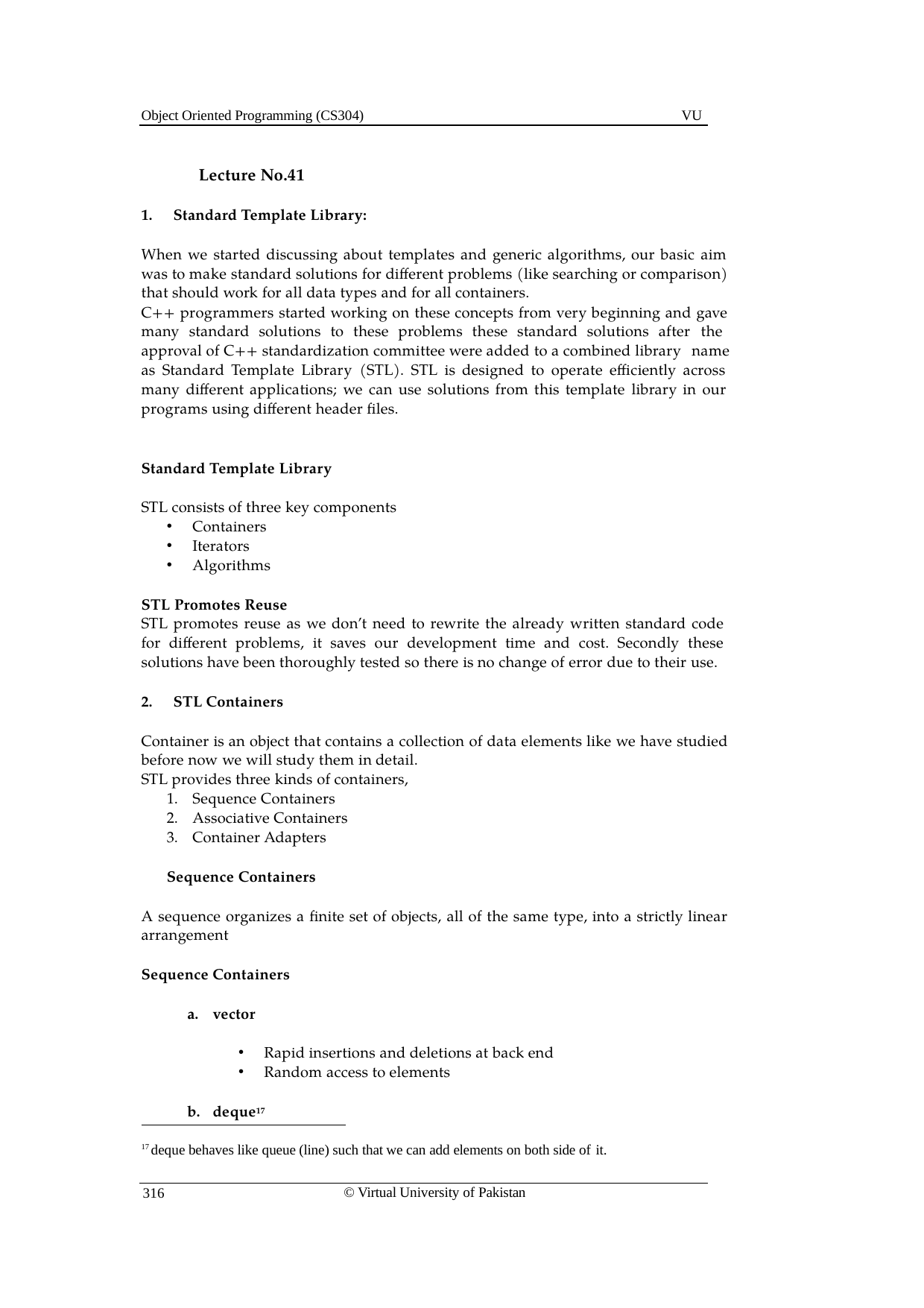

Object Oriented Programming (CS304)
VU

Lecture No.41

Standard Template Library:

When we started discussing about templates and generic algorithms, our basic aim  was to make standard solutions for different problems (like searching or comparison)  that should work for all data types and for all containers.
C++ programmers started working on these concepts from very beginning and gave  many standard solutions to these problems these standard solutions after the  approval of C++ standardization committee were added to a combined library  name
as Standard Template Library (STL). STL is designed to operate efficiently across  many different applications; we can use solutions from this template library in our  programs using different header files.

Standard Template Library

STL consists of three key components
Containers
Iterators
Algorithms

STL Promotes Reuse
STL promotes reuse as we don’t need to rewrite the already written standard code
for different problems, it saves our development time and cost. Secondly these  solutions have been thoroughly tested so there is no change of error due to their use.

STL Containers

Container is an object that contains a collection of data elements like we have studied  before now we will study them in detail.
STL provides three kinds of containers,
Sequence Containers
Associative Containers
Container Adapters

Sequence Containers

A sequence organizes a finite set of objects, all of the same type, into a strictly linear  arrangement

Sequence Containers

vector

Rapid insertions and deletions at back end
Random access to elements

deque17

17 deque behaves like queue (line) such that we can add elements on both side of it.

© Virtual University of Pakistan

316